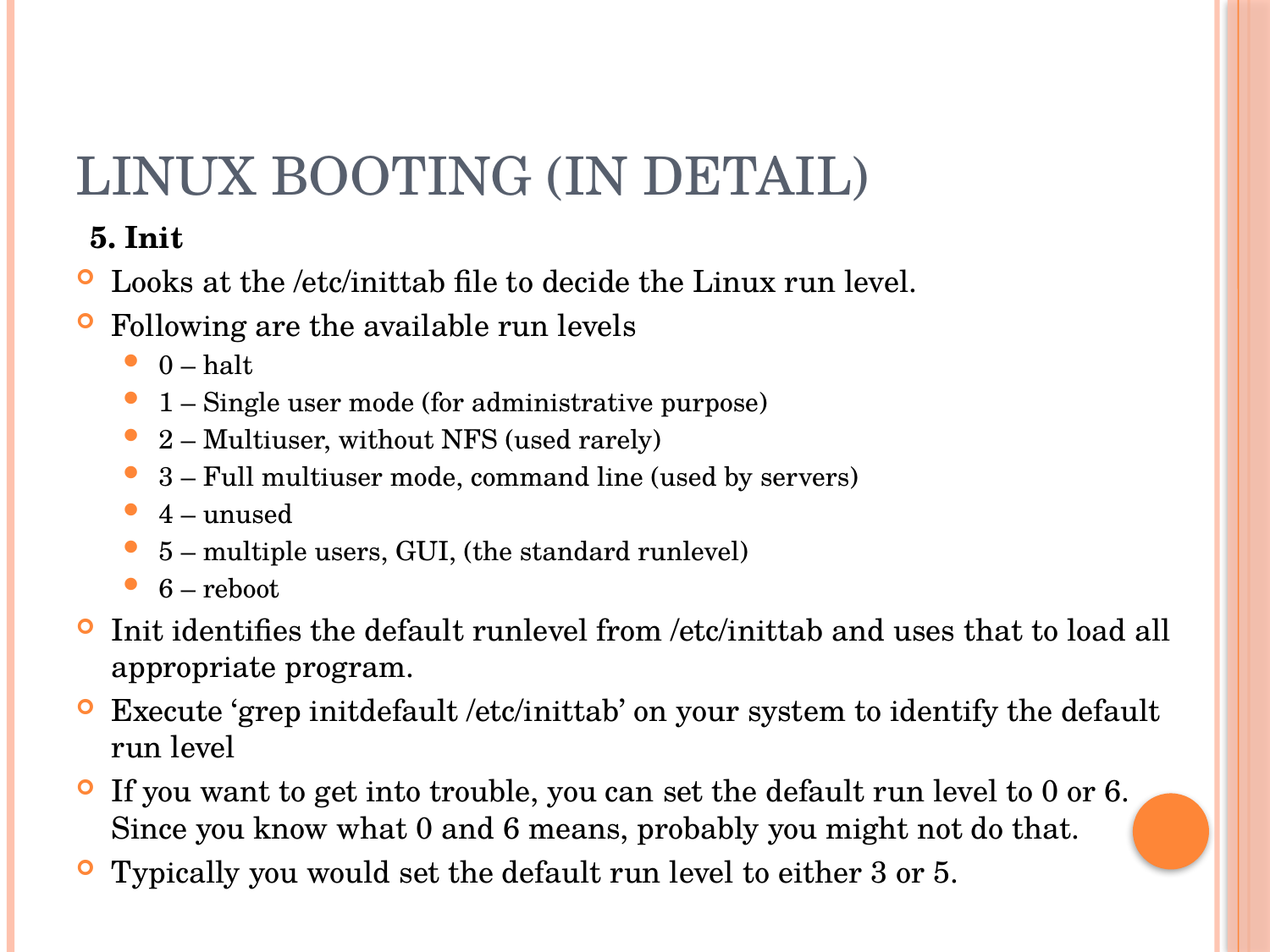

# Linux Booting (in Detail)
5. Init
Looks at the /etc/inittab file to decide the Linux run level.
Following are the available run levels
0 – halt
1 – Single user mode (for administrative purpose)
2 – Multiuser, without NFS (used rarely)
3 – Full multiuser mode, command line (used by servers)
4 – unused
5 – multiple users, GUI, (the standard runlevel)
6 – reboot
Init identifies the default runlevel from /etc/inittab and uses that to load all appropriate program.
Execute ‘grep initdefault /etc/inittab’ on your system to identify the default run level
If you want to get into trouble, you can set the default run level to 0 or 6. Since you know what 0 and 6 means, probably you might not do that.
Typically you would set the default run level to either 3 or 5.